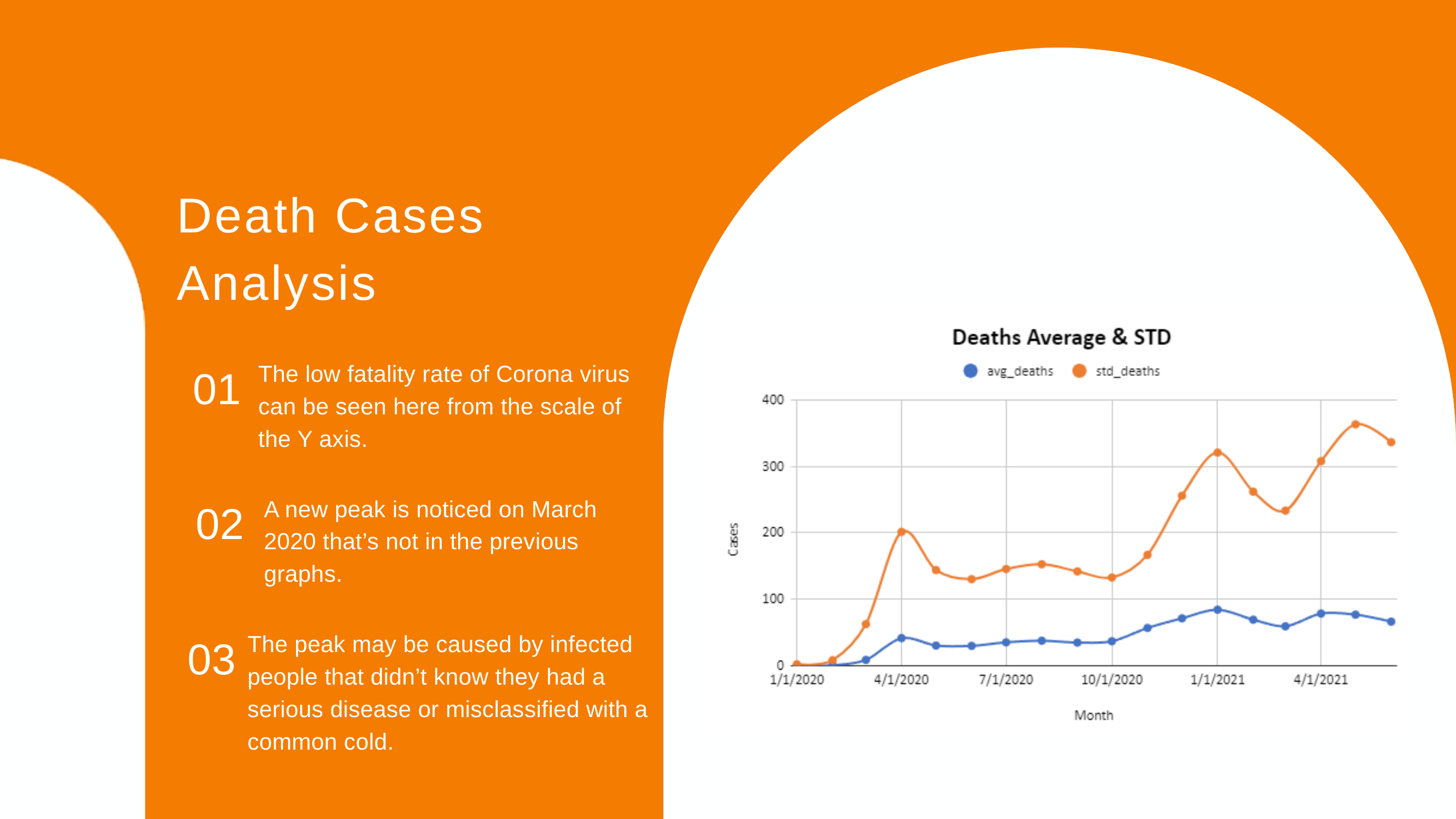

Death Cases Analysis

01
The low fatality rate of Corona virus can be seen here from the scale of the Y axis.
02
A new peak is noticed on March 2020 that’s not in the previous graphs.
03
The peak may be caused by infected people that didn’t know they had a serious disease or misclassified with a common cold.